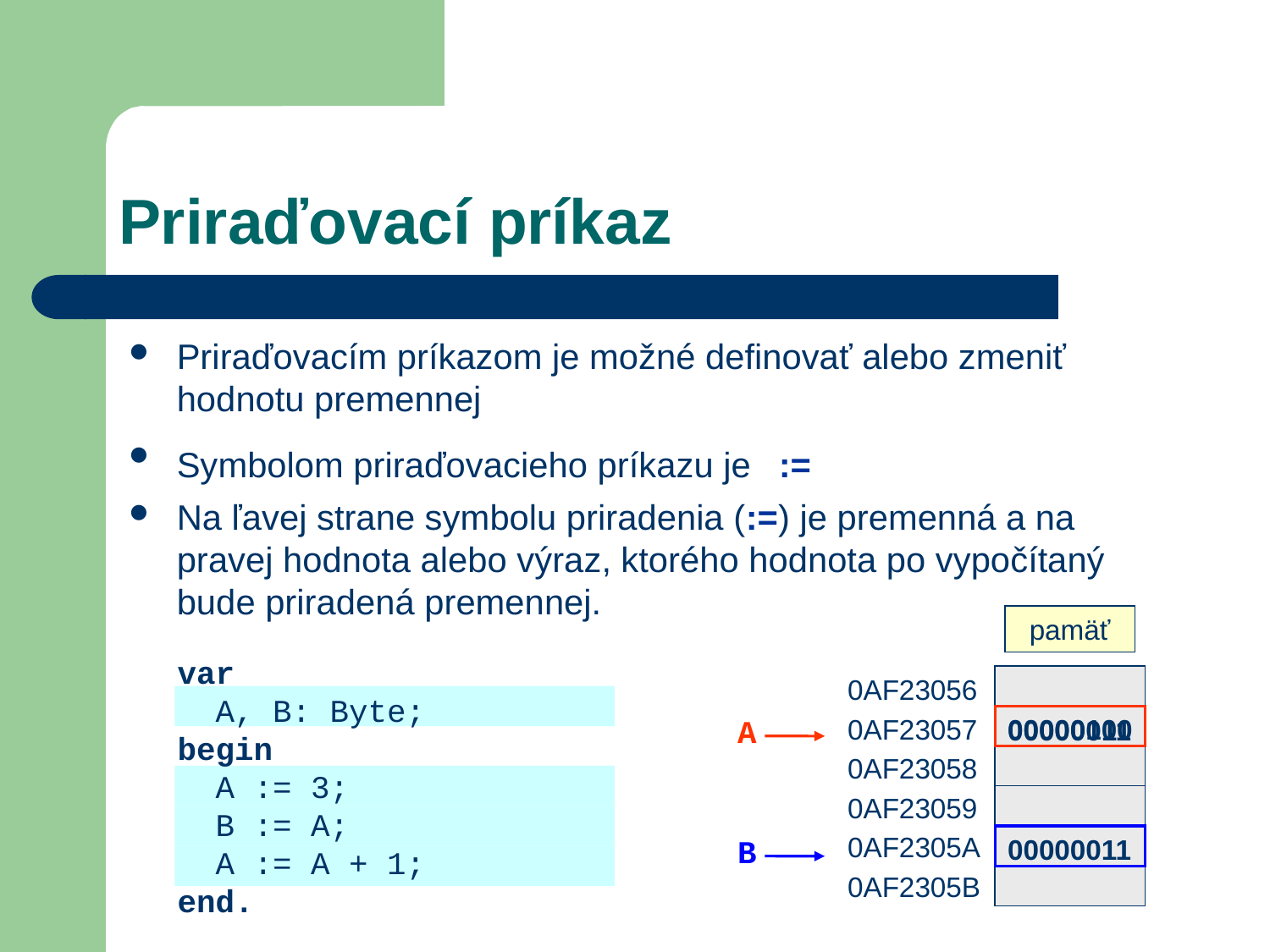

# Priraďovací príkaz
Priraďovacím príkazom je možné definovať alebo zmeniť hodnotu premennej
Symbolom priraďovacieho príkazu je  :=
Na ľavej strane symbolu priradenia (:=) je premenná a na pravej hodnota alebo výraz, ktorého hodnota po vypočítaný bude priradená premennej.
pamäť
var
  A, B: Byte;
begin
  A := 3;
  B := A;
  A := A + 1;
end.
0AF23056
0AF23057
0AF23058
0AF23059
0AF2305A
0AF2305B

A

00000100
00000011

B

00000011